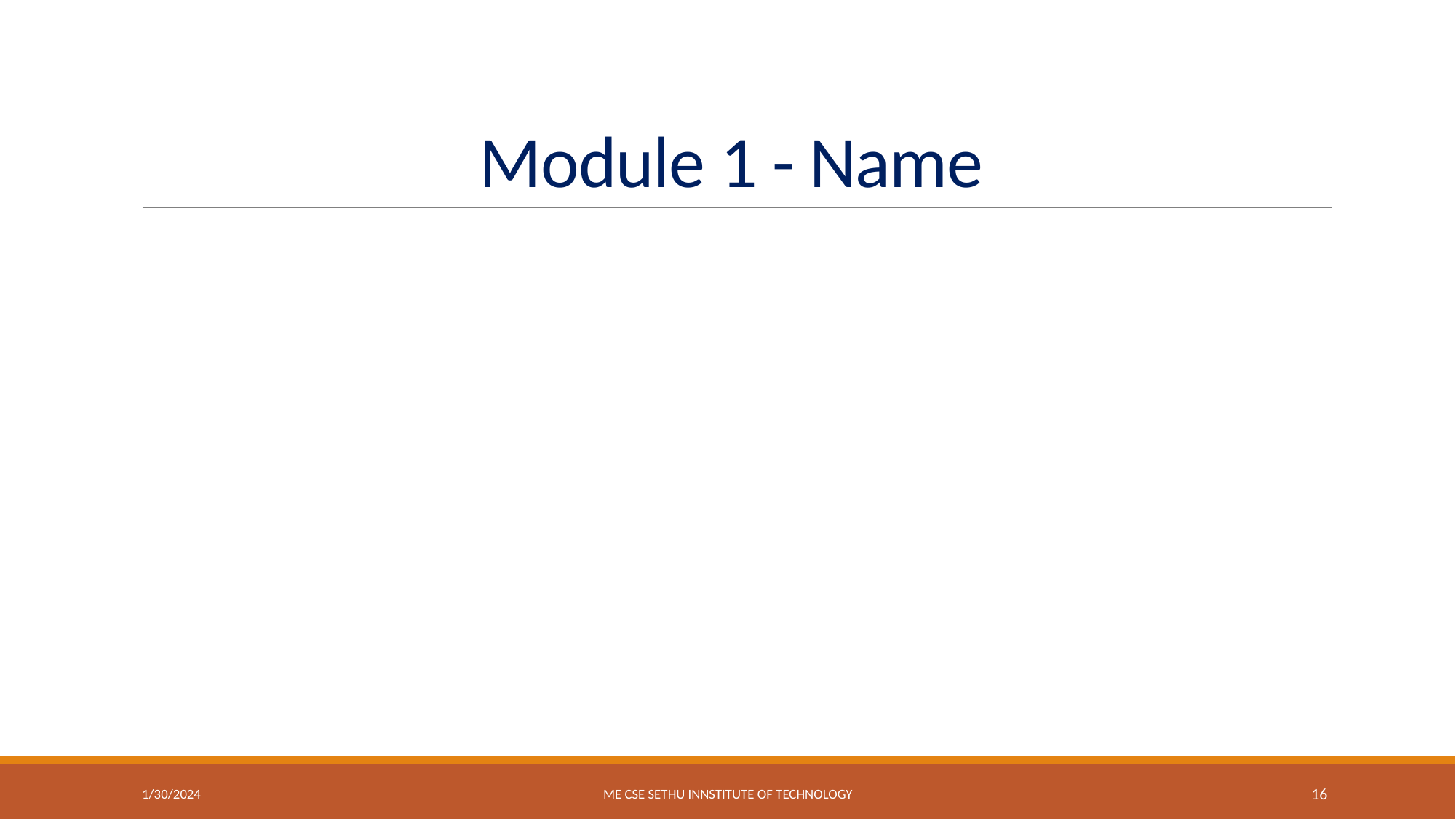

# Module 1 - Name

1/30/2024
ME CSE SETHU INNSTITUTE OF TECHNOLOGY
16